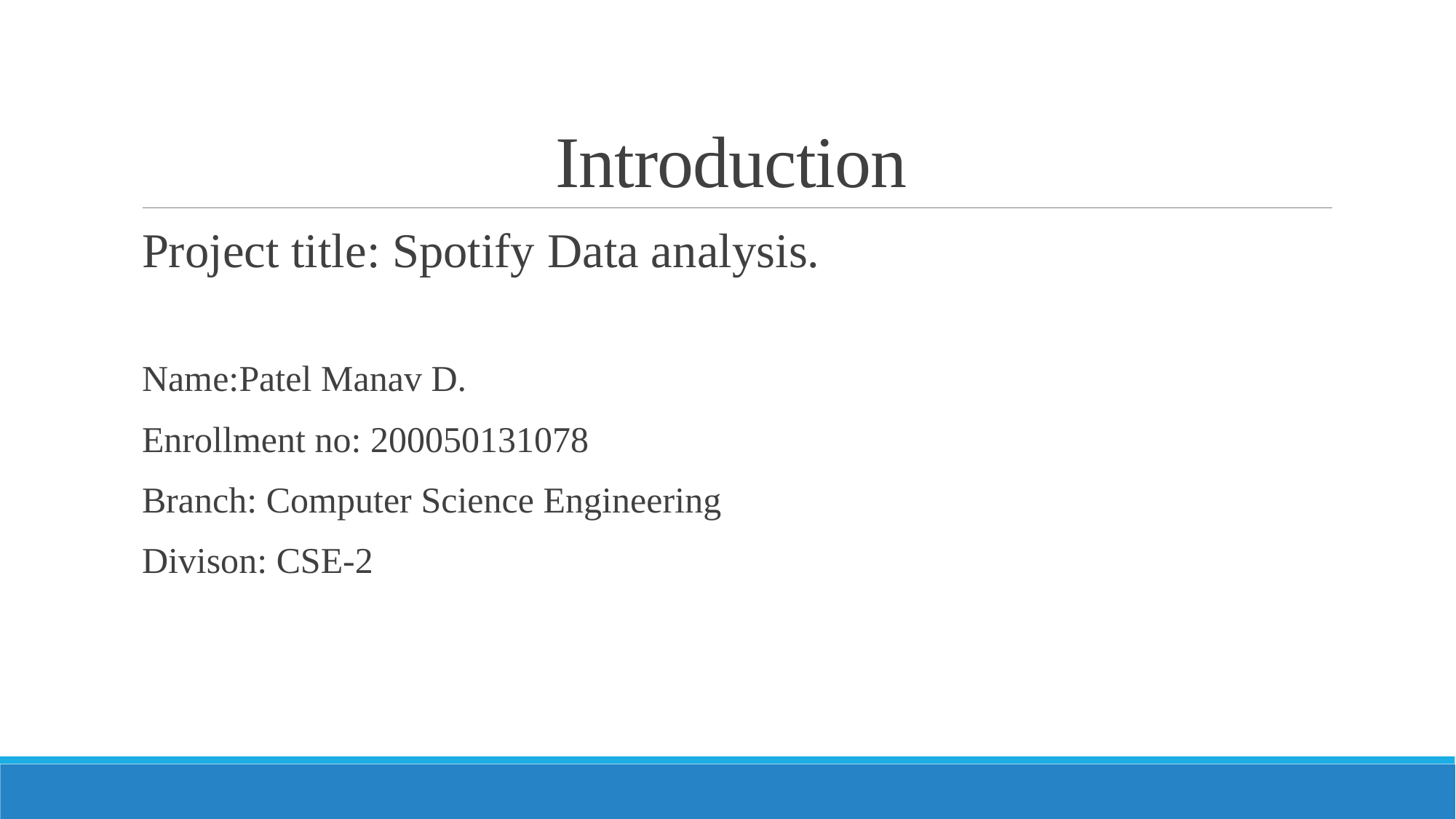

# Introduction
Project title: Spotify Data analysis.

Name:Patel Manav D.
Enrollment no: 200050131078
Branch: Computer Science Engineering
Divison: CSE-2